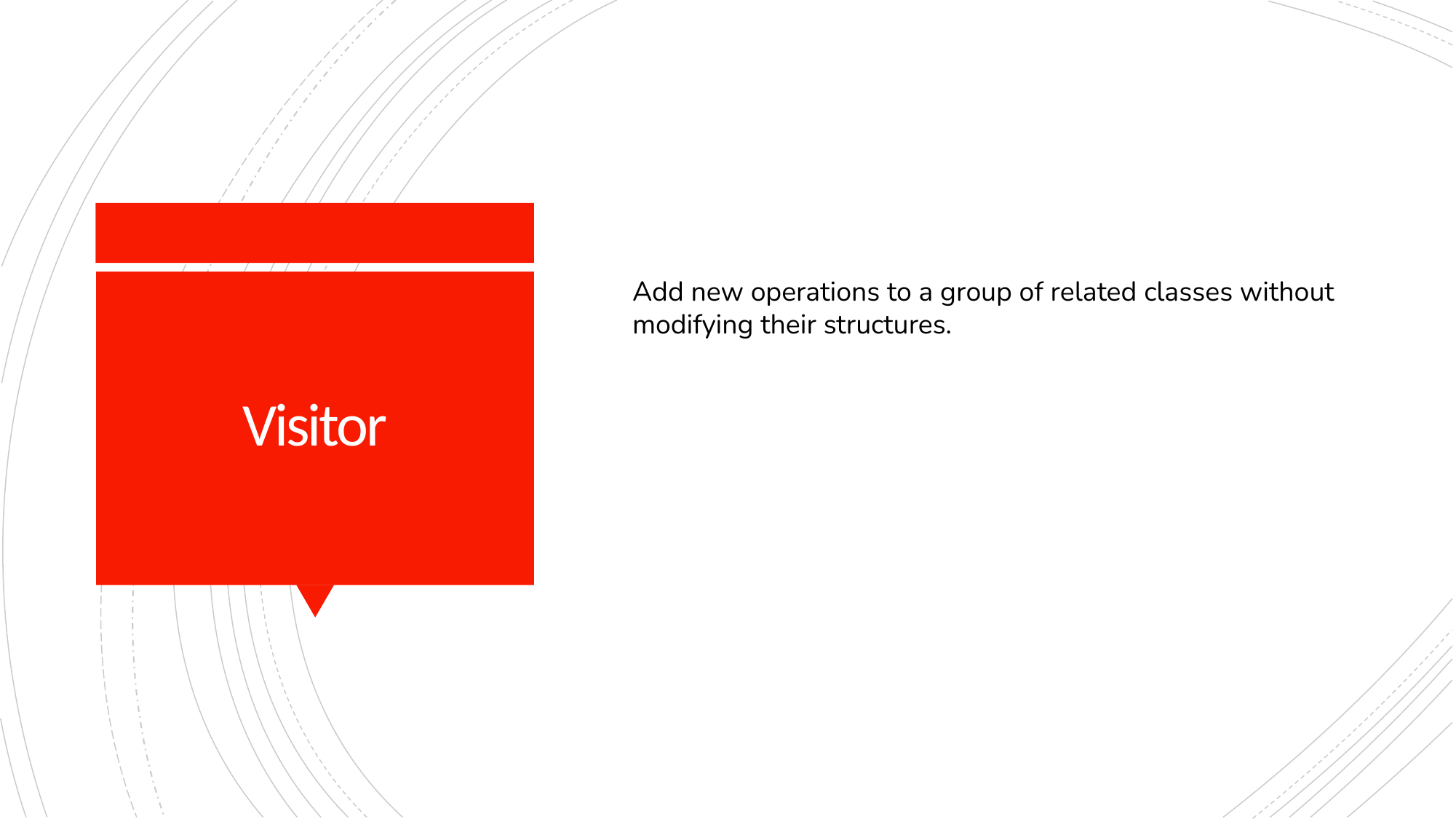

Add new operations to a group of related classes without modifying their structures.
# Visitor